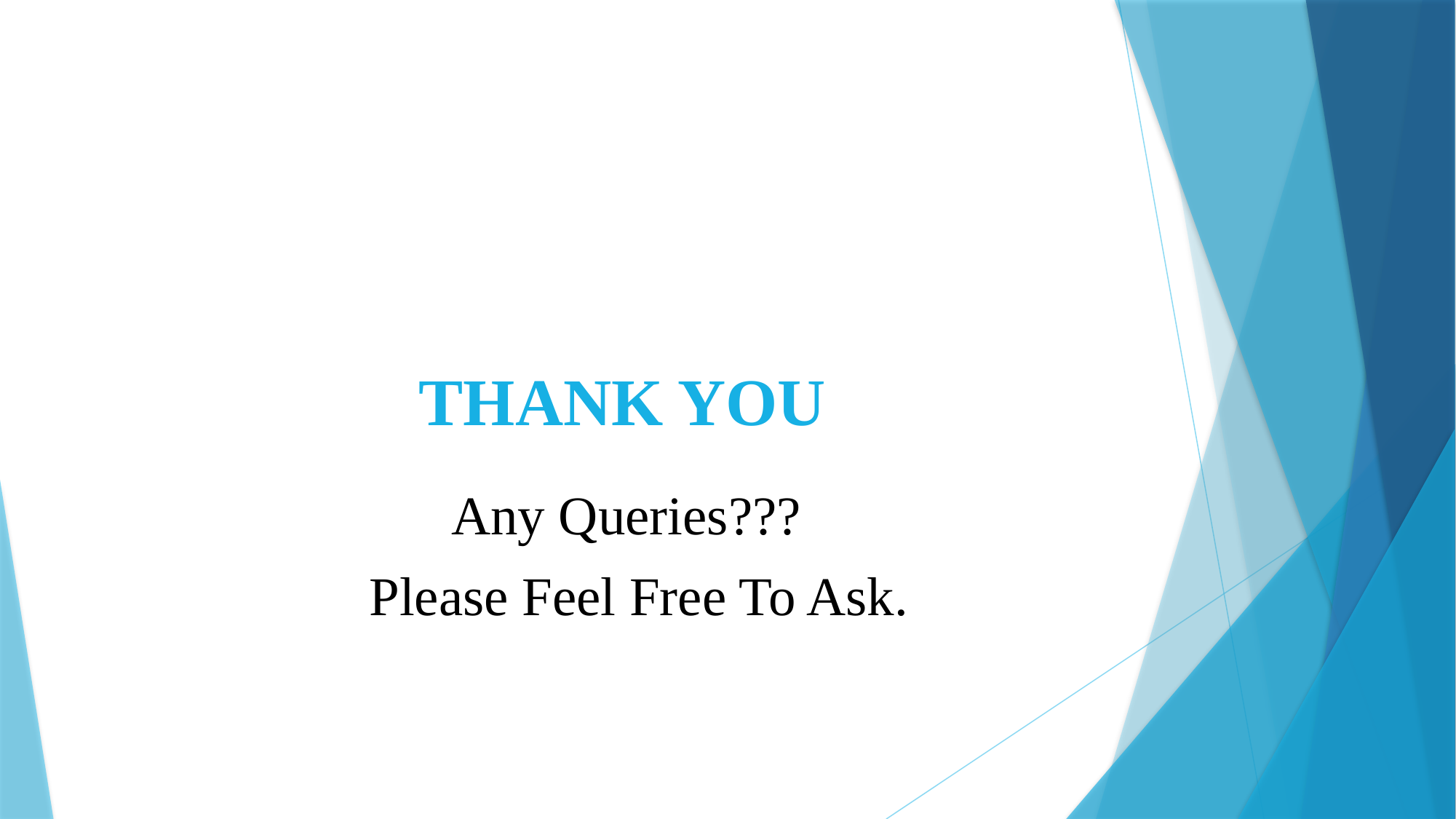

# THANK YOU
                                 Any Queries???
                           Please Feel Free To Ask.